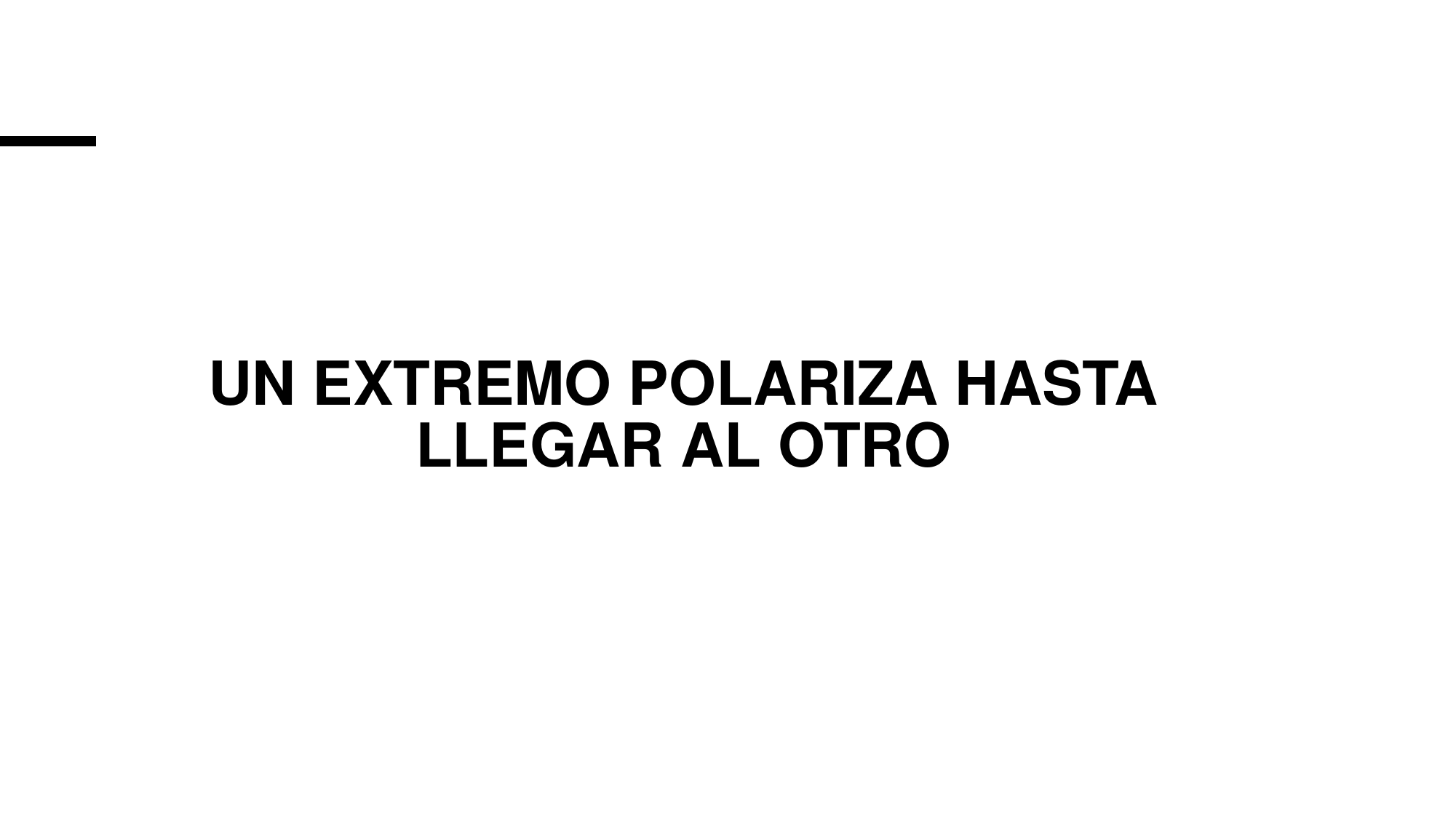

# Un extremo polariza hasta llegar al otro